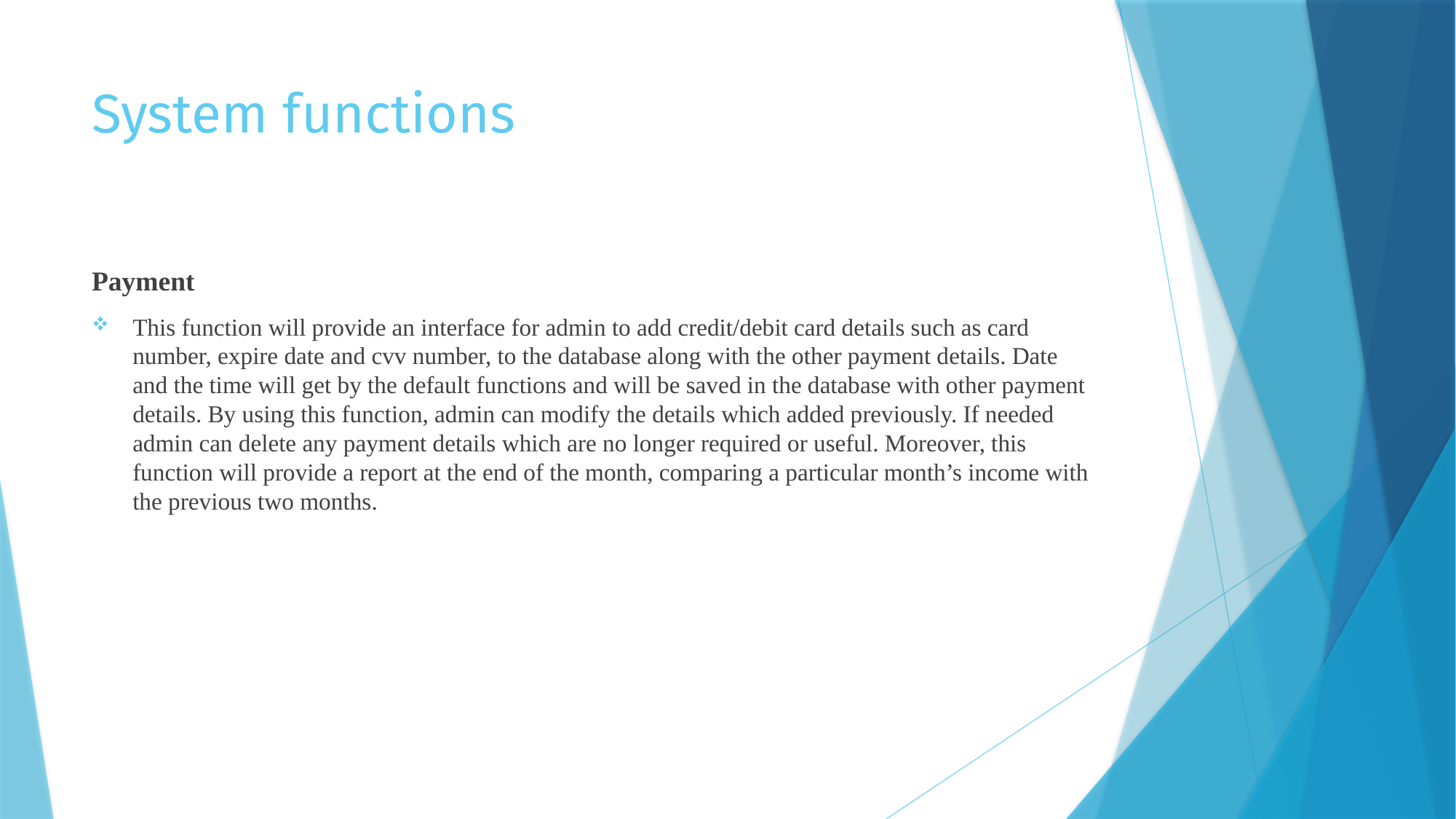

# System functions
Payment
This function will provide an interface for admin to add credit/debit card details such as card number, expire date and cvv number, to the database along with the other payment details. Date and the time will get by the default functions and will be saved in the database with other payment details. By using this function, admin can modify the details which added previously. If needed admin can delete any payment details which are no longer required or useful. Moreover, this function will provide a report at the end of the month, comparing a particular month’s income with the previous two months.